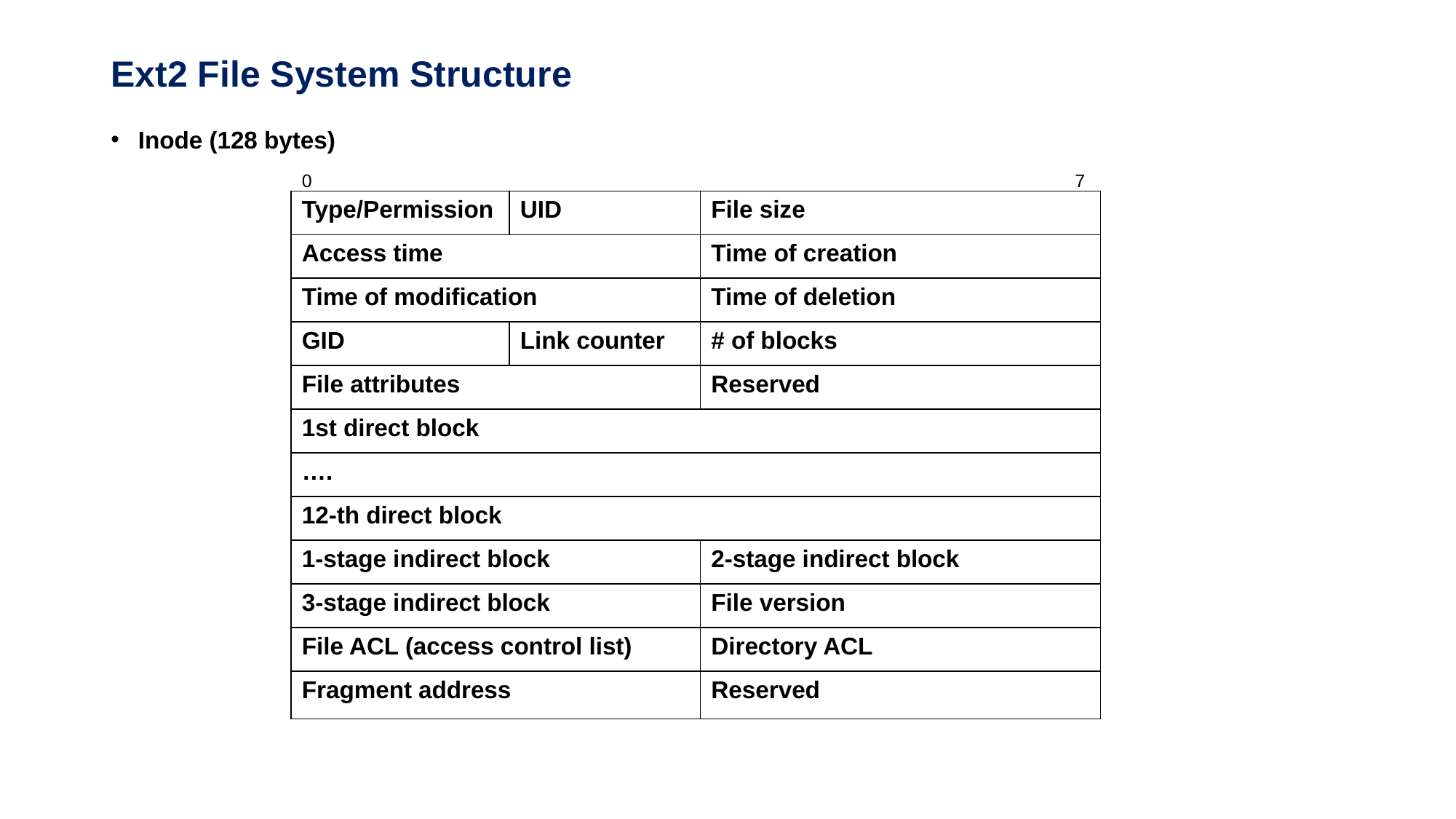

# Ext2 File System Structure
Inode (128 bytes)

0
7
| Type/Permission | UID | File size |
| --- | --- | --- |
| Access time |  | Time of creation |
| Time of modification |  | Time of deletion |
| GID | Link counter | # of blocks |
| File attributes |  | Reserved |
| 1st direct block |  |  |
| …. |  |  |
| 12-th direct block |  |  |
| 1-stage indirect block |  | 2-stage indirect block |
| 3-stage indirect block |  | File version |
| File ACL (access control list) |  | Directory ACL |
| Fragment address |  | Reserved |